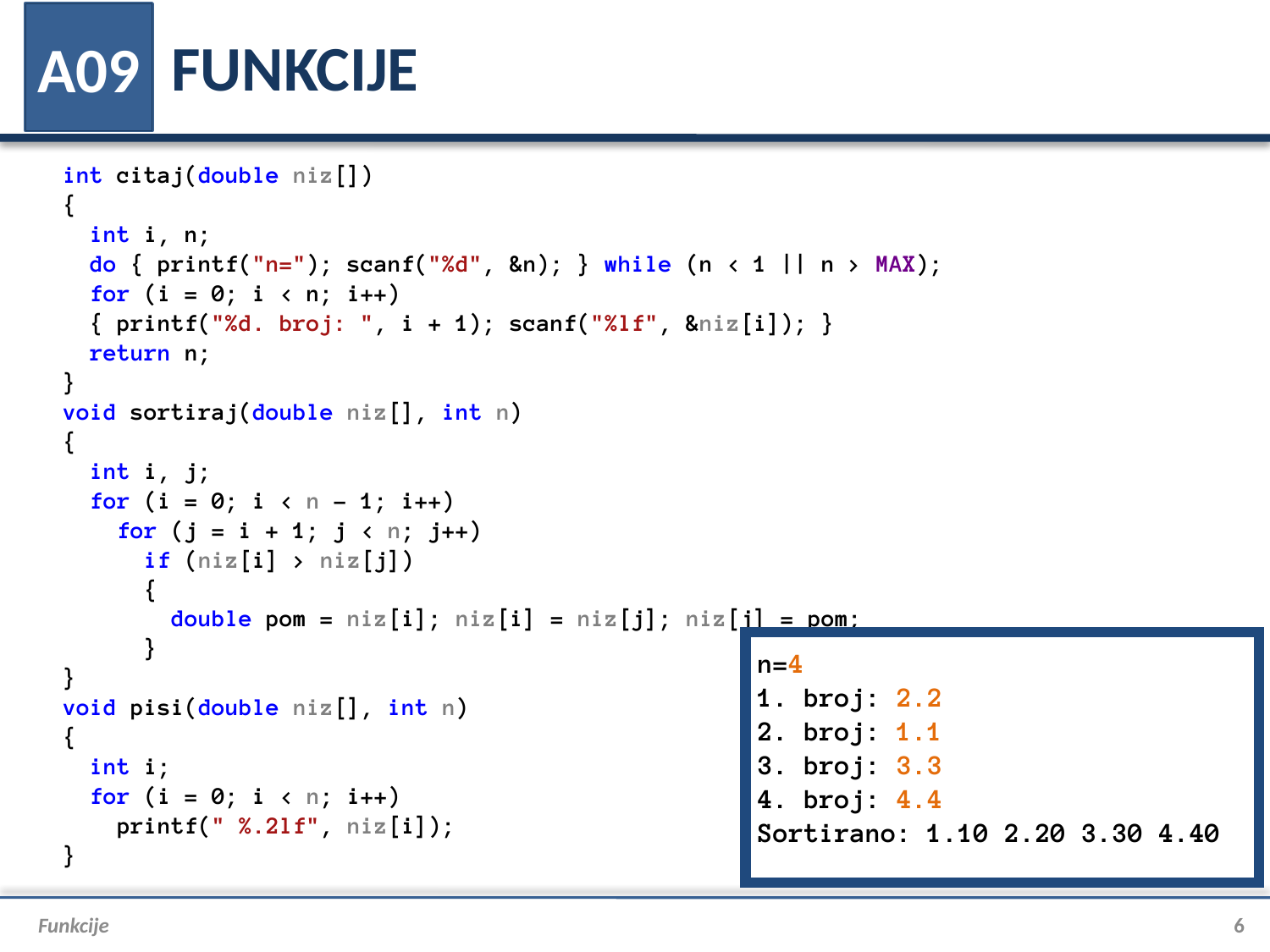

# FUNKCIJE
A09
int citaj(double niz[])
{
  int i, n;
  do { printf("n="); scanf("%d", &n); } while (n < 1 || n > MAX);
  for (i = 0; i < n; i++)
  { printf("%d. broj: ", i + 1); scanf("%lf", &niz[i]); }
  return n;
}
void sortiraj(double niz[], int n)
{
  int i, j;
  for (i = 0; i < n - 1; i++)
    for (j = i + 1; j < n; j++)
      if (niz[i] > niz[j])
      {
        double pom = niz[i]; niz[i] = niz[j]; niz[j] = pom;
      }
}
void pisi(double niz[], int n)
{
  int i;
  for (i = 0; i < n; i++)
    printf(" %.2lf", niz[i]);
}
n=4
1. broj: 2.2
2. broj: 1.1
3. broj: 3.3
4. broj: 4.4
Sortirano: 1.10 2.20 3.30 4.40
Funkcije
6